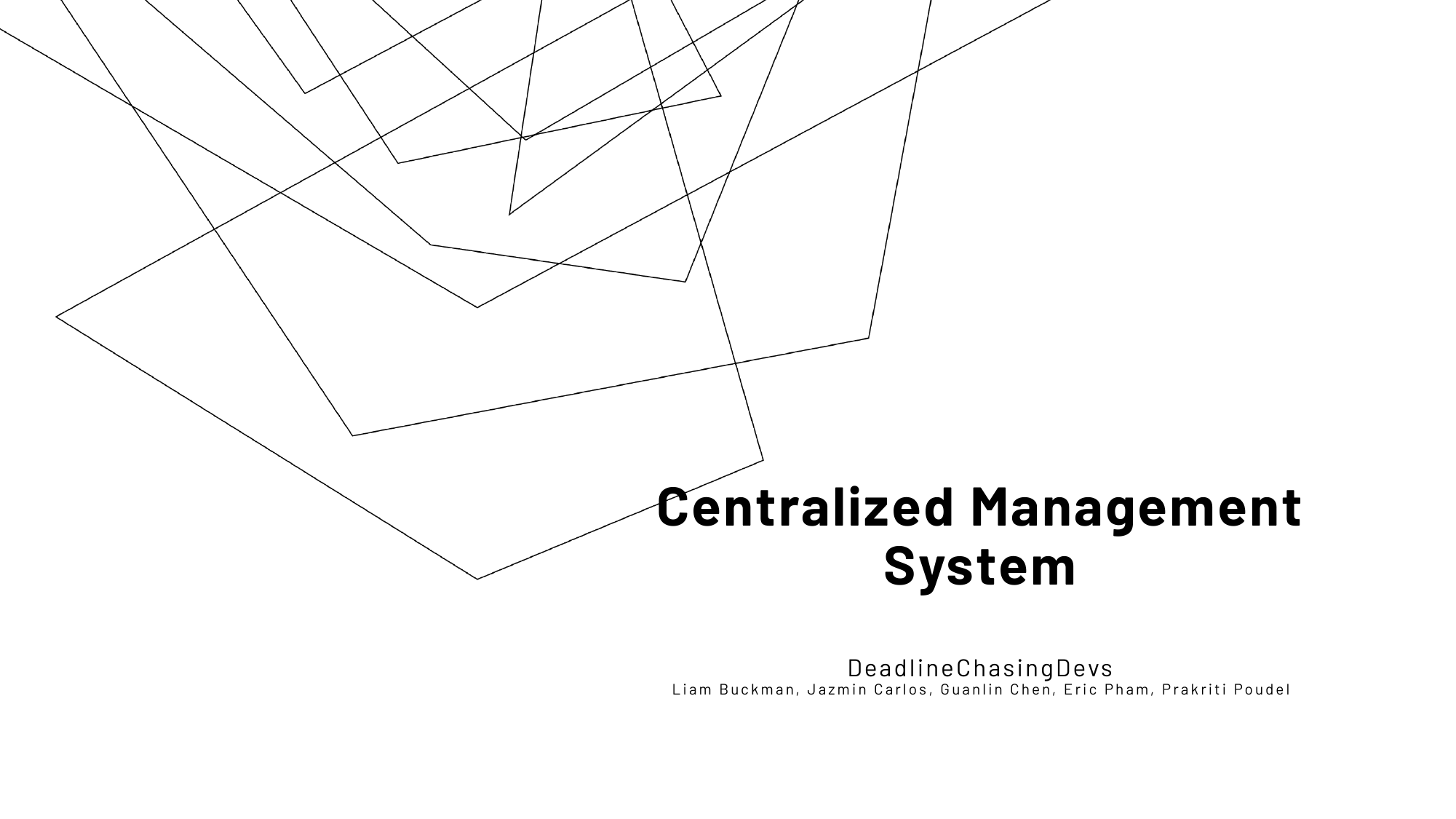

# Centralized Management System DeadlineChasingDevs Liam Buckman, Jazmin Carlos, Guanlin Chen, Eric Pham, Prakriti Poudel